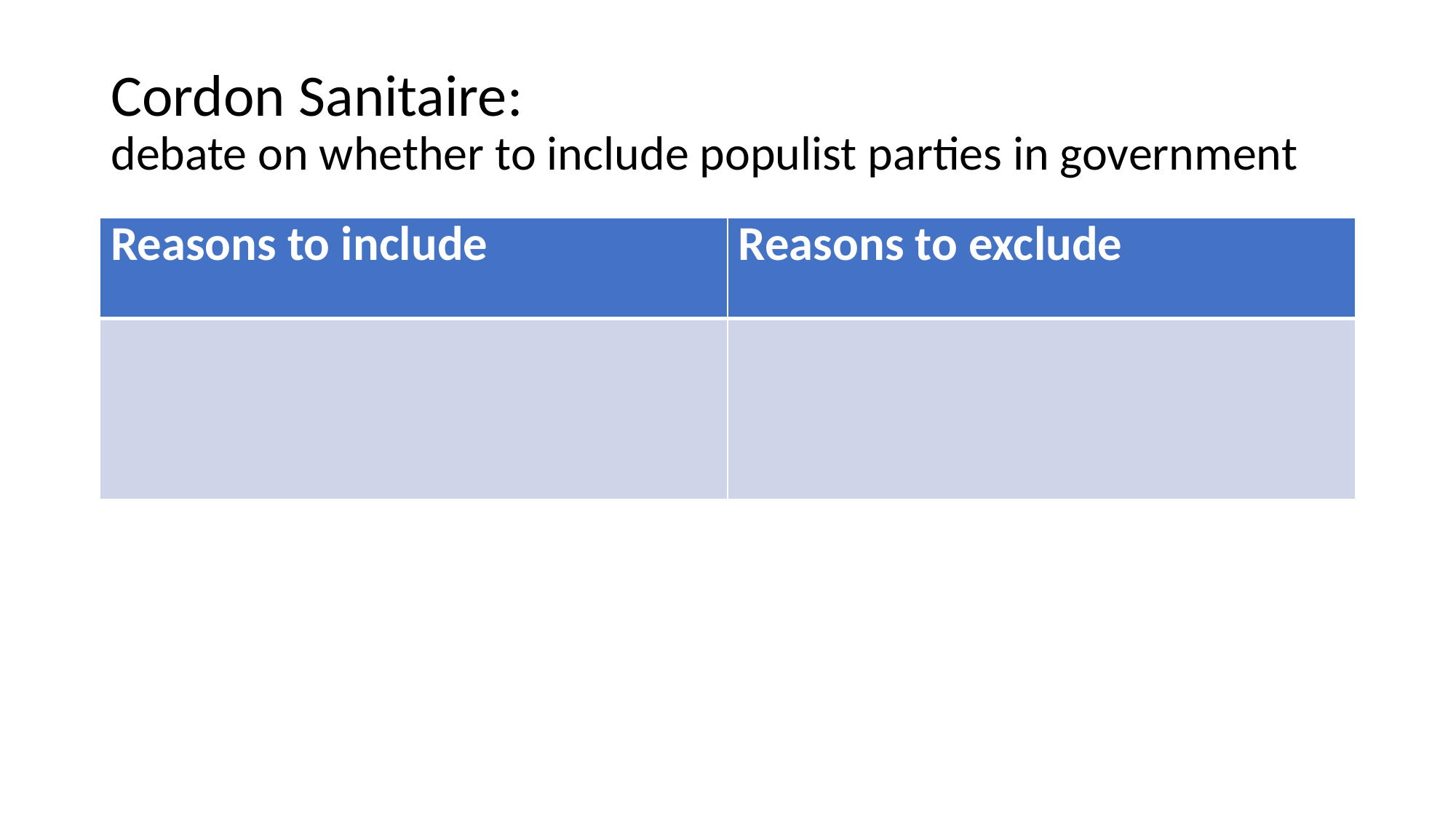

# Cordon Sanitaire: debate on whether to include populist parties in government
| Reasons to include | Reasons to exclude |
| --- | --- |
|  |  |